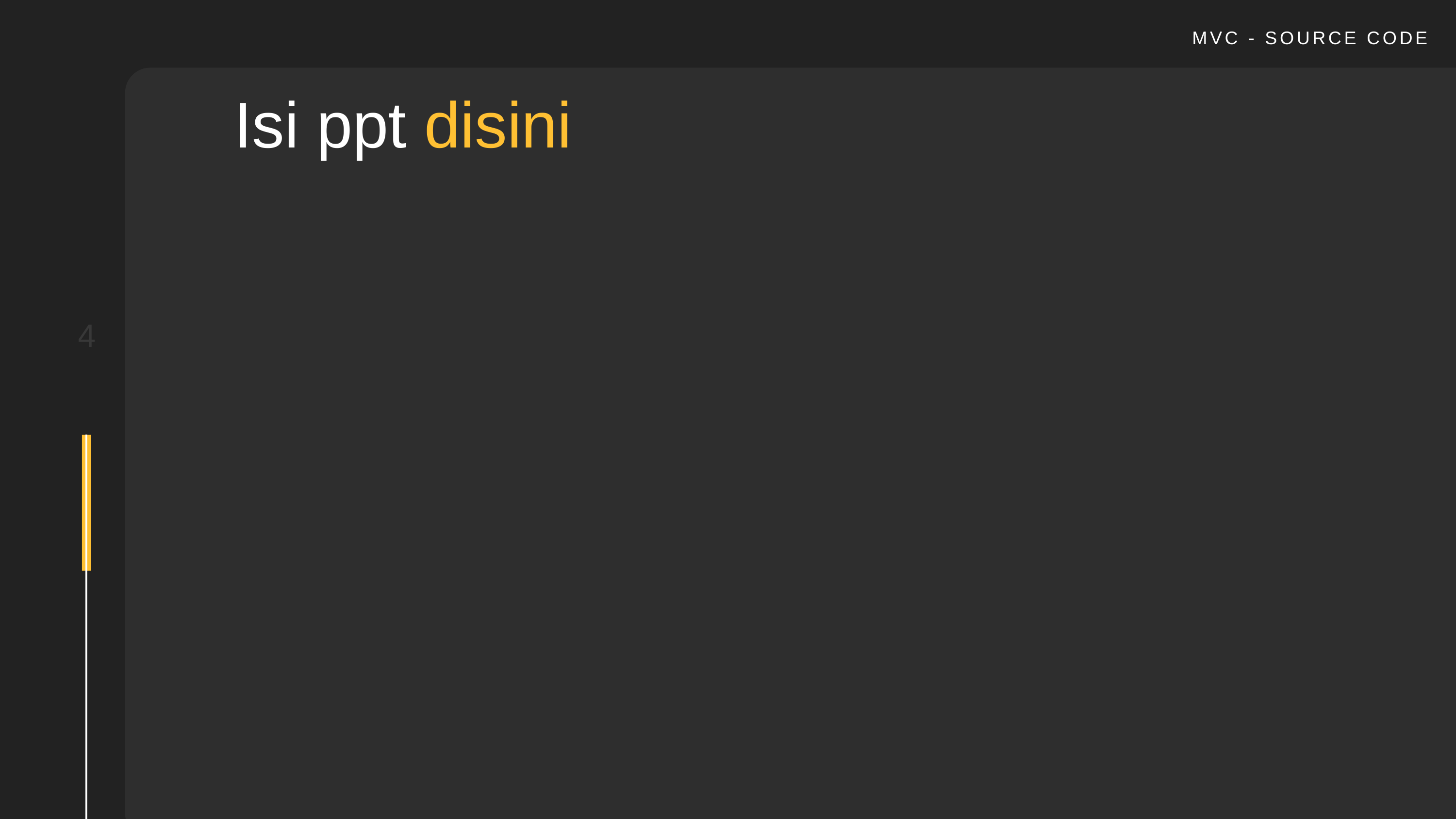

MVC - SOURCE CODE

Isi ppt disini
4